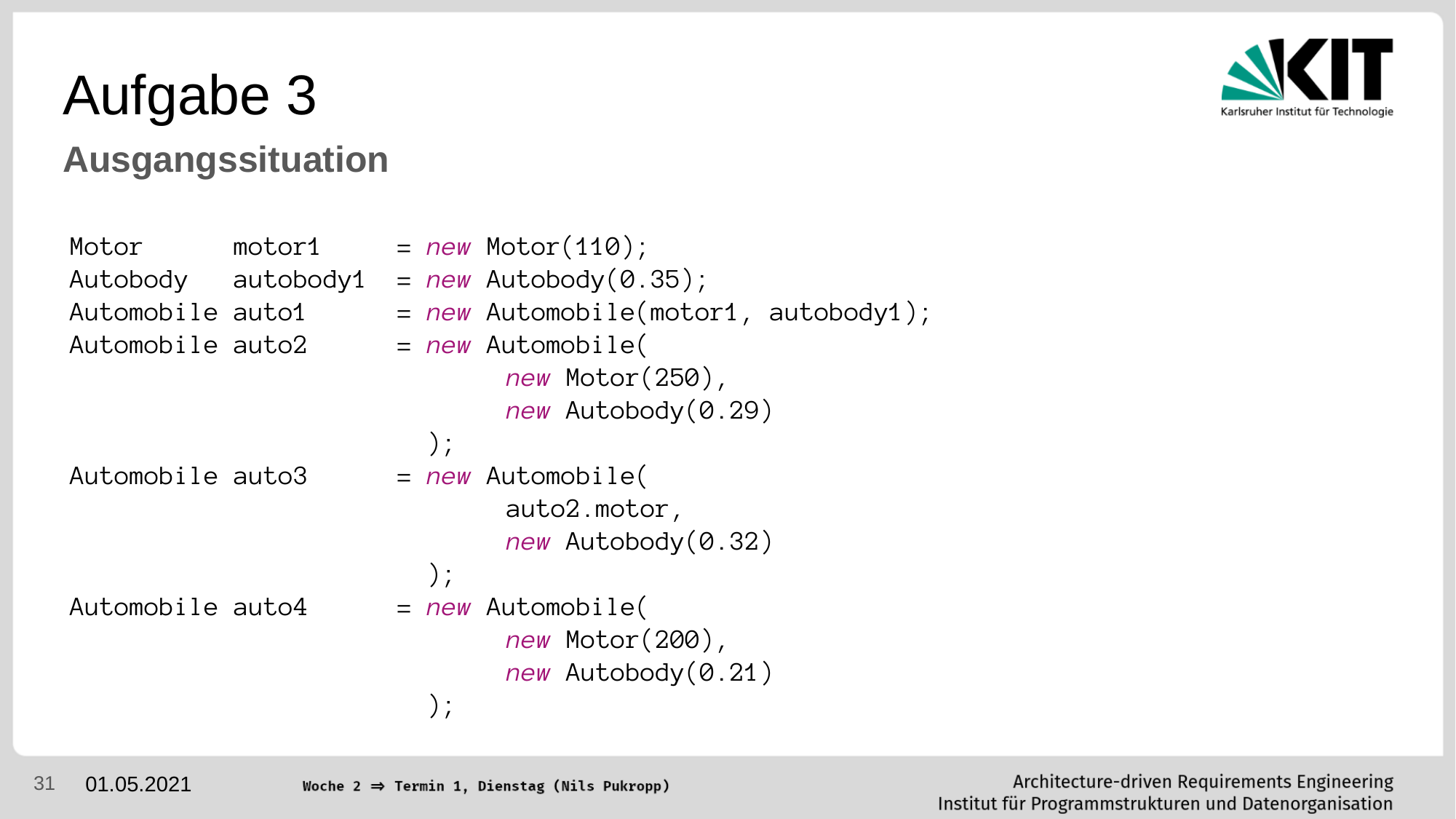

# Aufgabe 3
Ausgangssituation
Motor      motor1 	= new Motor(110);
Autobody   autobody1 	= new Autobody(0.35);
Automobile auto1 	= new Automobile(motor1, autobody1);
Automobile auto2 	= new Automobile(
				new Motor(250),
				new Autobody(0.29)
			  );
Automobile auto3 	= new Automobile(
				auto2.motor,
				new Autobody(0.32)
			  );
Automobile auto4 	= new Automobile(
				new Motor(200),
				new Autobody(0.21)
			  );

31
01.05.2021